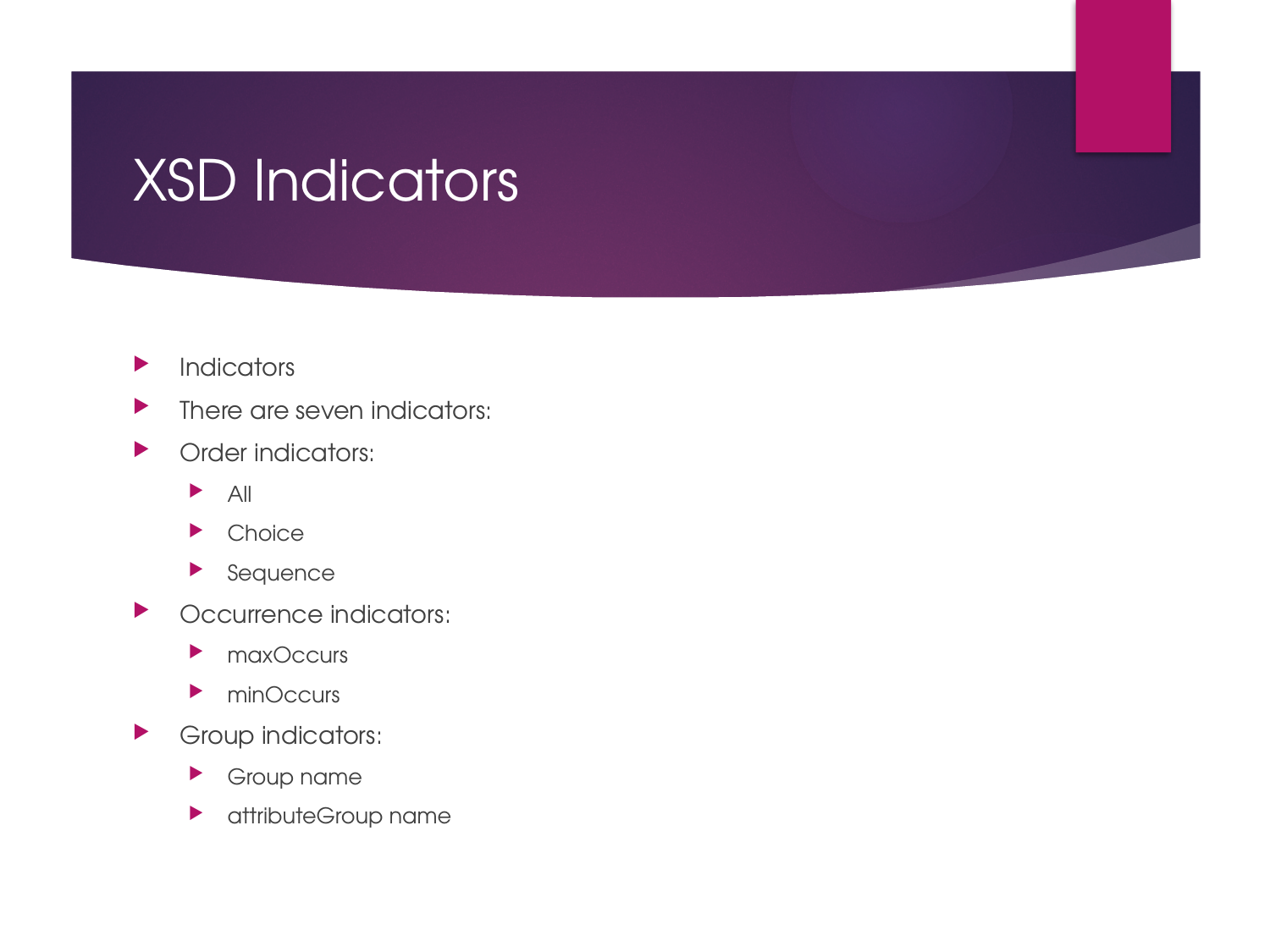

# XSD Indicators
Indicators
There are seven indicators:
Order indicators:
All
Choice
Sequence
Occurrence indicators:
maxOccurs
minOccurs
Group indicators:
Group name
attributeGroup name